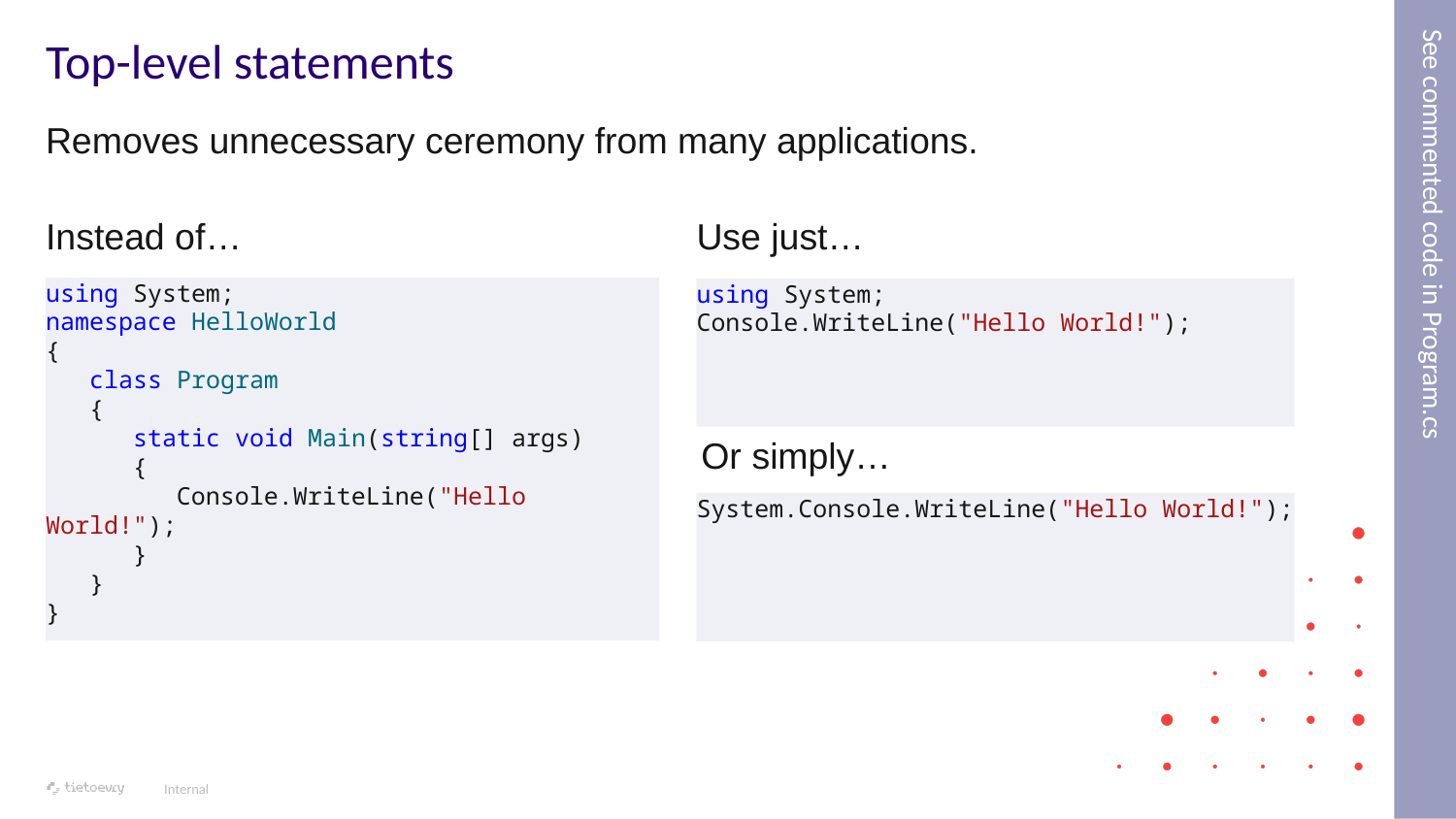

See commented code in Program.cs
# Top-level statements
Removes unnecessary ceremony from many applications.
Instead of…
Use just…
using System;
namespace HelloWorld
{
   class Program
   {
      static void Main(string[] args)
      {
         Console.WriteLine("Hello World!");
      }
   }
}
using System;
Console.WriteLine("Hello World!");
Or simply…
System.Console.WriteLine("Hello World!");
Internal
12